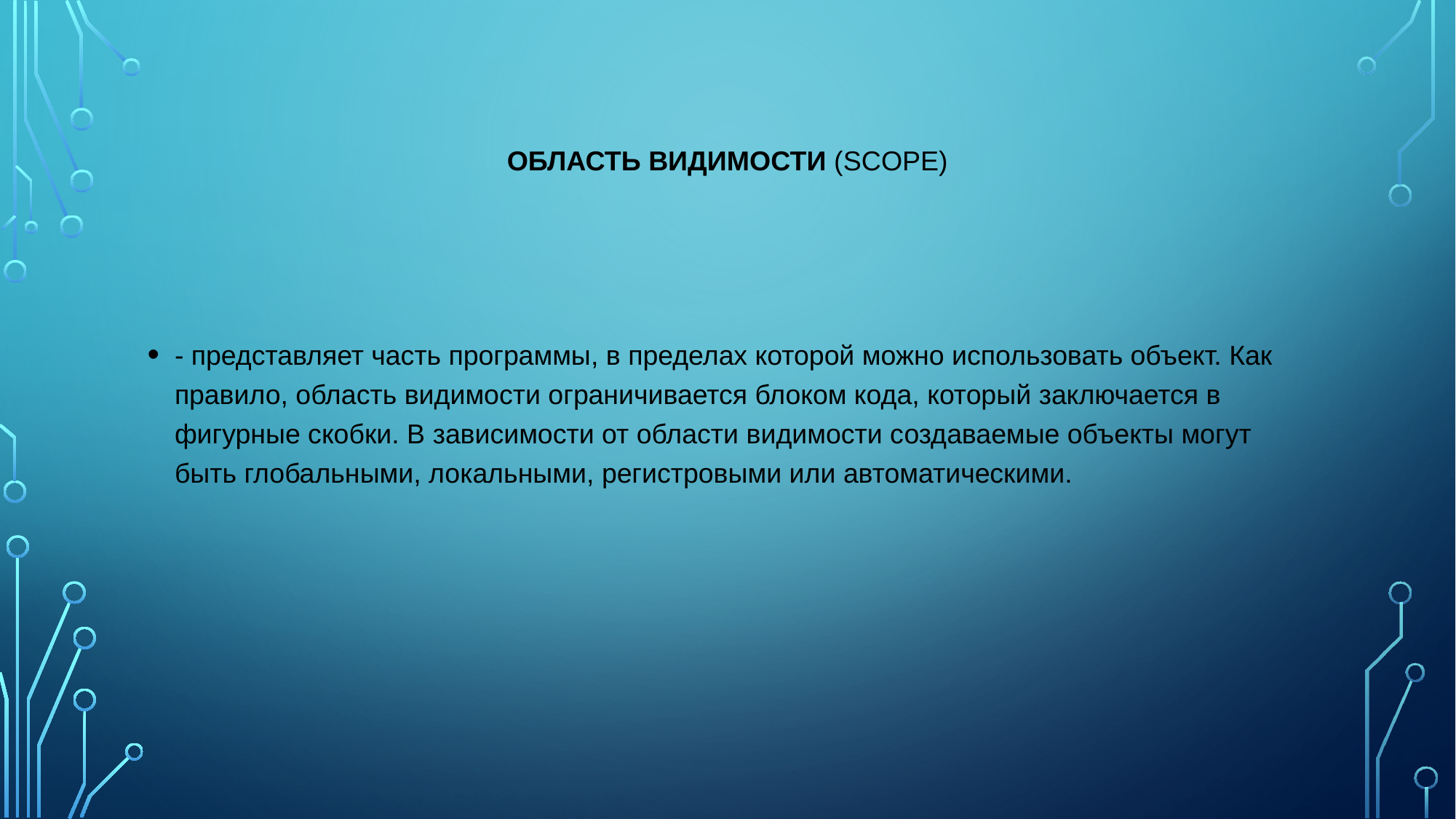

# Область видимости (scope)
- представляет часть программы, в пределах которой можно использовать объект. Как правило, область видимости ограничивается блоком кода, который заключается в фигурные скобки. В зависимости от области видимости создаваемые объекты могут быть глобальными, локальными, регистровыми или автоматическими.